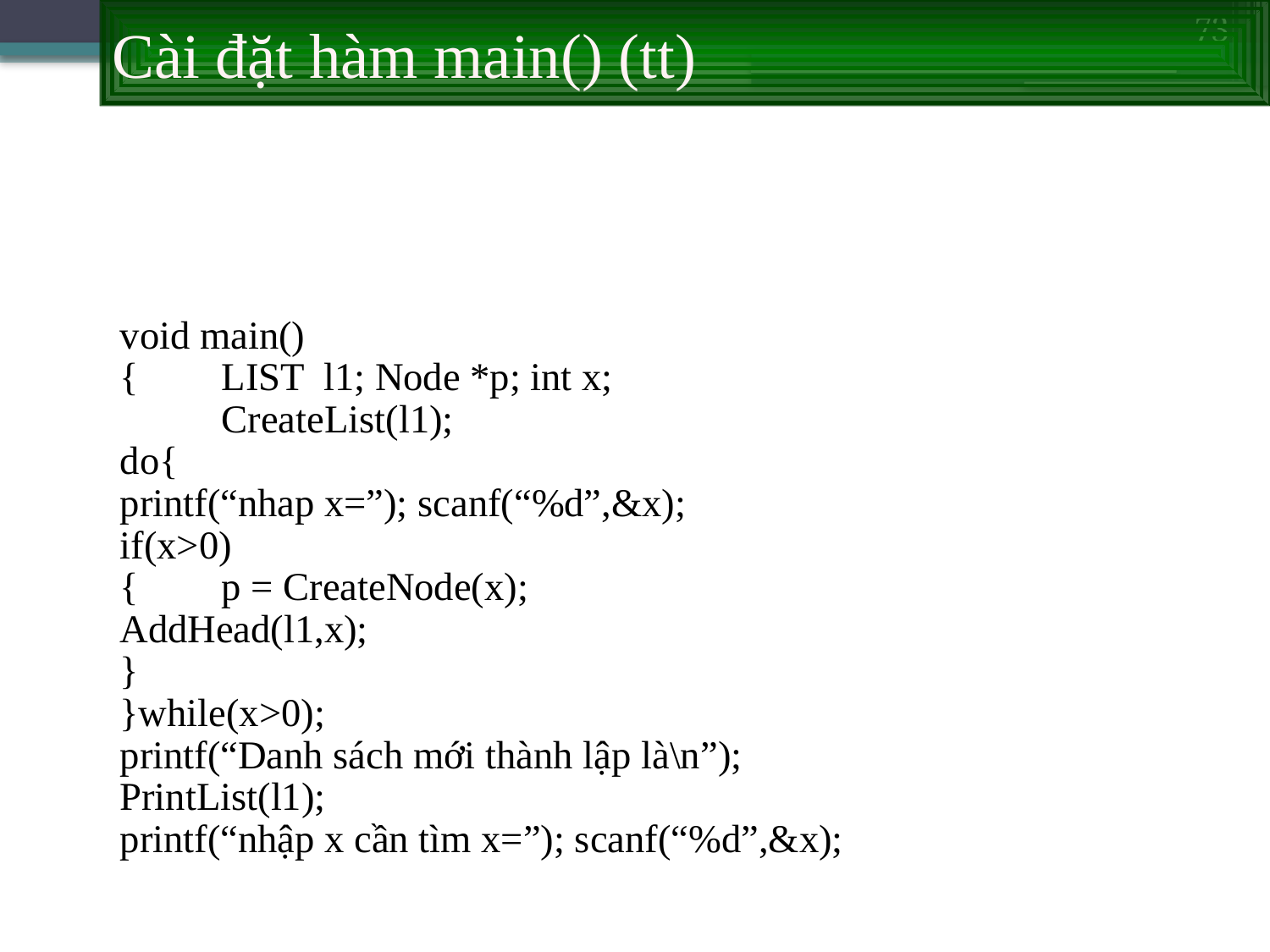

# Cài đặt hàm main() (tt)
73
	void main()
	{ 	LIST  l1; Node *p; int x;
	 	CreateList(l1);
		do{
			printf(“nhap x=”); scanf(“%d”,&x);
			if(x>0)
			{ 	p = CreateNode(x);
				AddHead(l1,x);
			}
		}while(x>0);
		printf(“Danh sách mới thành lập là\n”);
		PrintList(l1);
		printf(“nhập x cần tìm x=”); scanf(“%d”,&x);